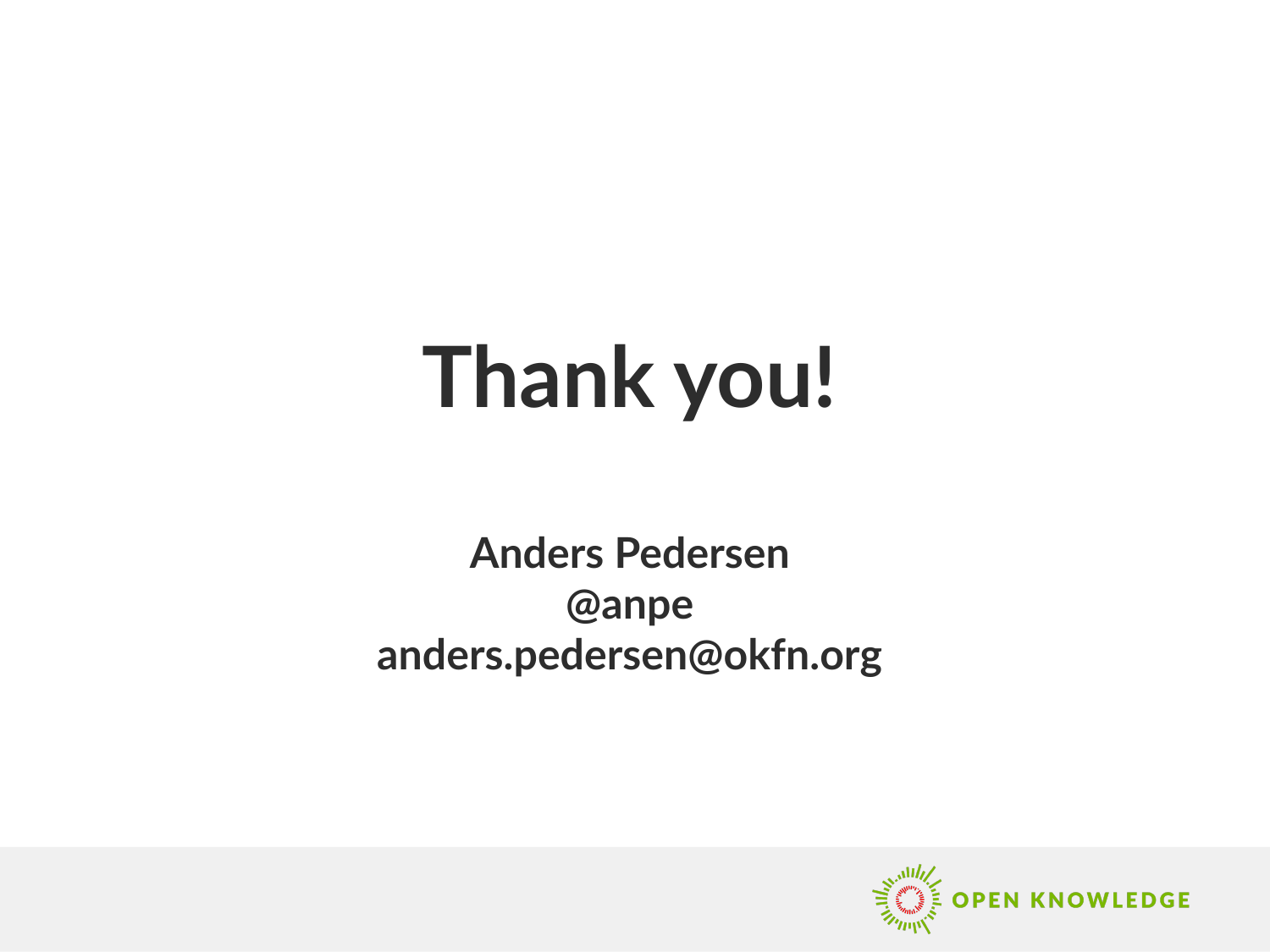

# Thank you!

Anders Pedersen
@anpe
anders.pedersen@okfn.org